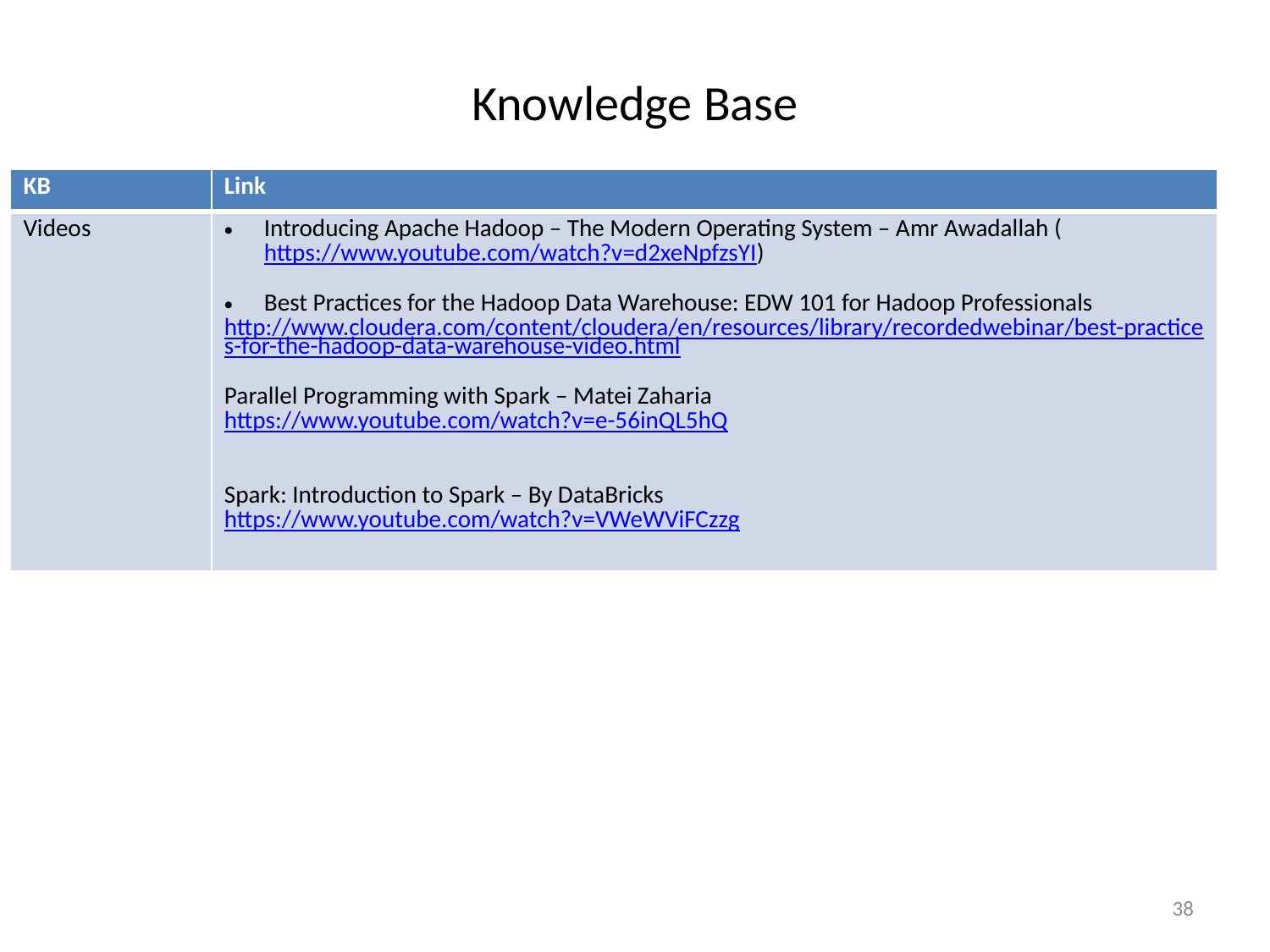

# Knowledge Base
| KB | Link |
| --- | --- |
| Videos | Introducing Apache Hadoop – The Modern Operating System – Amr Awadallah (https://www.youtube.com/watch?v=d2xeNpfzsYI) Best Practices for the Hadoop Data Warehouse: EDW 101 for Hadoop Professionals http://www.cloudera.com/content/cloudera/en/resources/library/recordedwebinar/best-practices-for-the-hadoop-data-warehouse-video.html Parallel Programming with Spark – Matei Zaharia https://www.youtube.com/watch?v=e-56inQL5hQ Spark: Introduction to Spark – By DataBricks https://www.youtube.com/watch?v=VWeWViFCzzg |
38